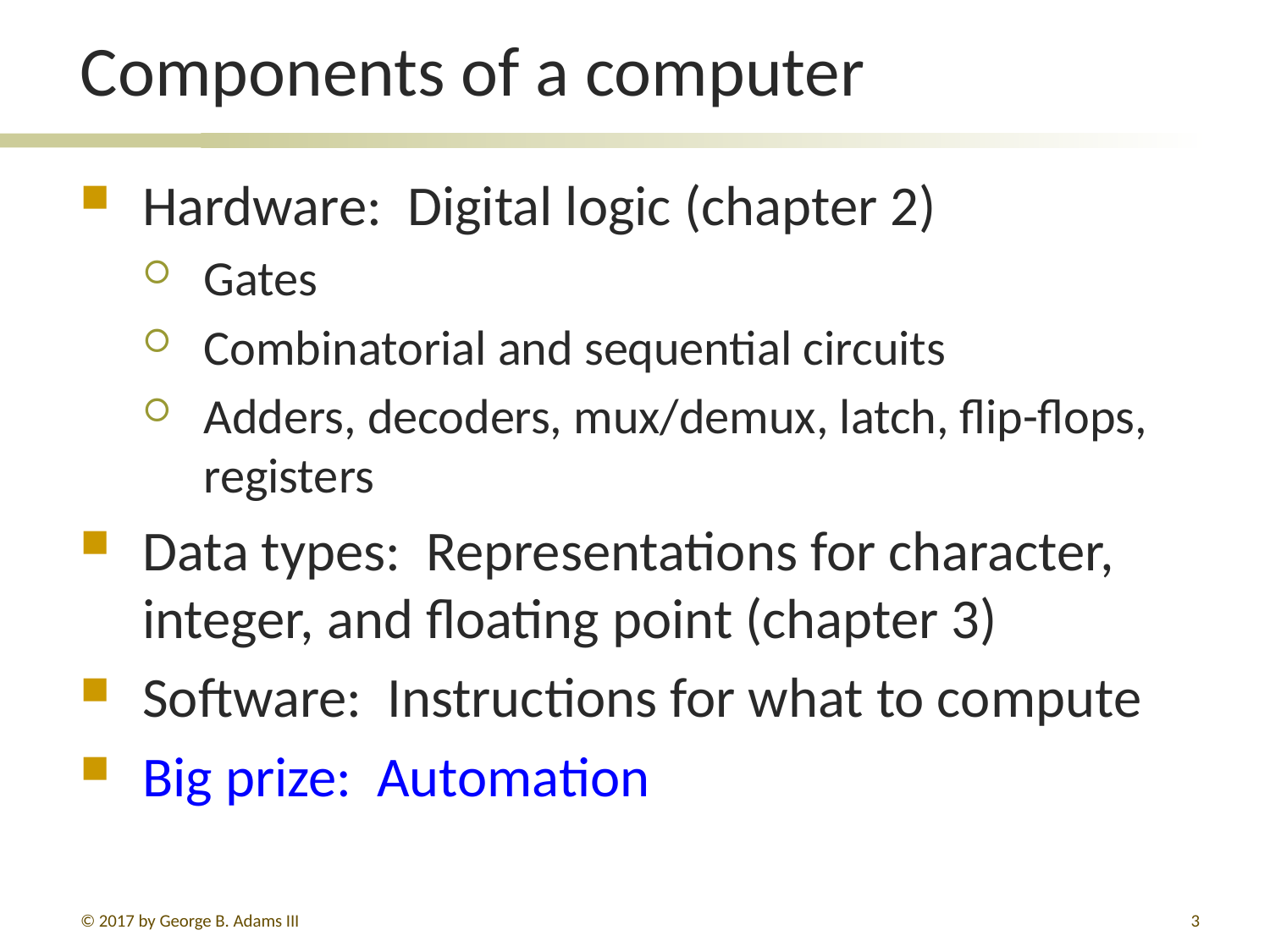

# Components of a computer
Hardware:  Digital logic (chapter 2)
Gates
Combinatorial and sequential circuits
Adders, decoders, mux/demux, latch, flip-flops, registers
Data types:  Representations for character, integer, and floating point (chapter 3)
Software:  Instructions for what to compute
Big prize:  Automation

© 2017 by George B. Adams III
3